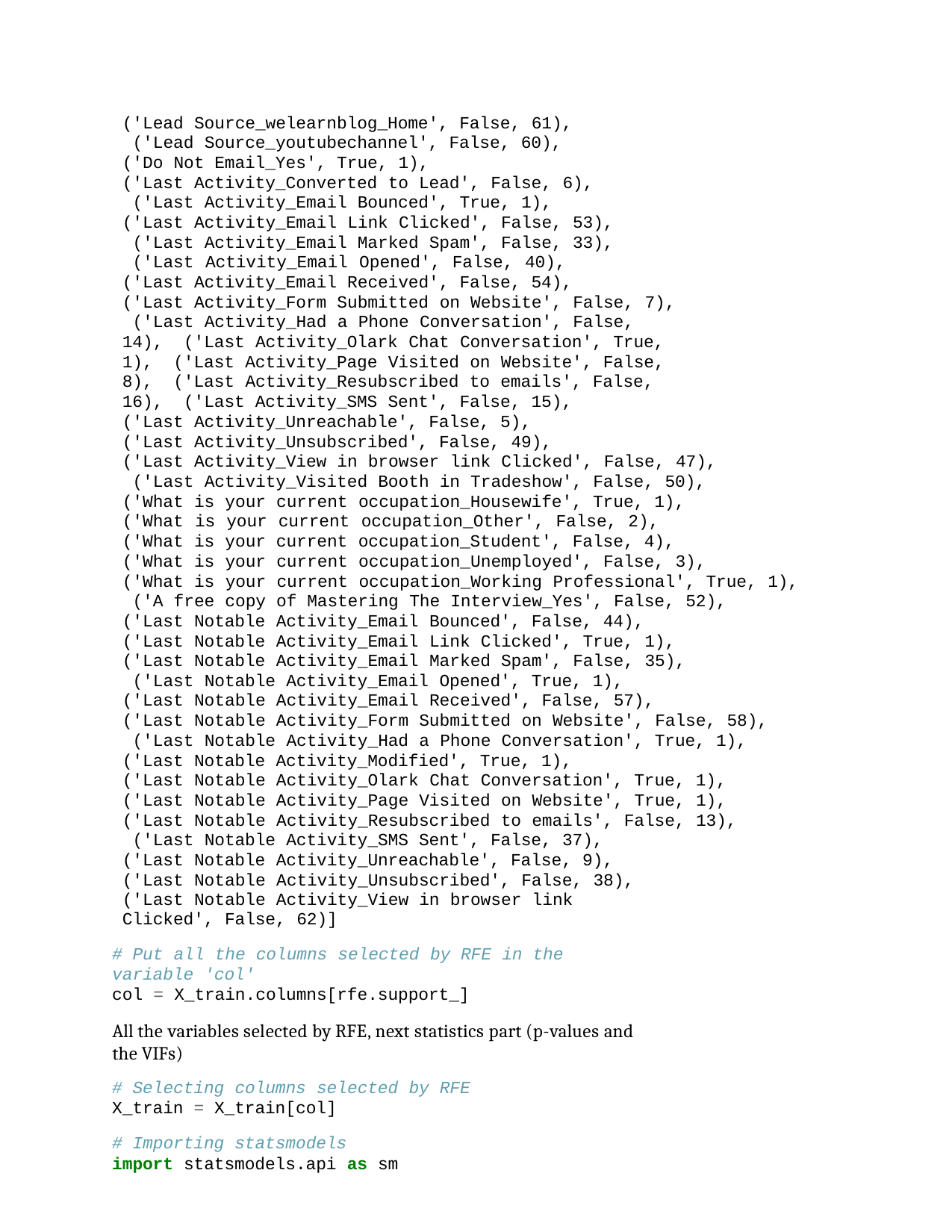

('Lead Source_welearnblog_Home', False, 61),  ('Lead Source_youtubechannel', False, 60),  ('Do Not Email_Yes', True, 1),
('Last Activity_Converted to Lead', False, 6),  ('Last Activity_Email Bounced', True, 1),
('Last Activity_Email Link Clicked', False, 53),  ('Last Activity_Email Marked Spam', False, 33),  ('Last Activity_Email Opened', False, 40),  ('Last Activity_Email Received', False, 54),
('Last Activity_Form Submitted on Website', False, 7),  ('Last Activity_Had a Phone Conversation', False, 14),  ('Last Activity_Olark Chat Conversation', True, 1),  ('Last Activity_Page Visited on Website', False, 8),  ('Last Activity_Resubscribed to emails', False, 16),  ('Last Activity_SMS Sent', False, 15),
('Last Activity_Unreachable', False, 5),  ('Last Activity_Unsubscribed', False, 49),
('Last Activity_View in browser link Clicked', False, 47),  ('Last Activity_Visited Booth in Tradeshow', False, 50),  ('What is your current occupation_Housewife', True, 1),  ('What is your current occupation_Other', False, 2),  ('What is your current occupation_Student', False, 4),  ('What is your current occupation_Unemployed', False, 3),
('What is your current occupation_Working Professional', True, 1),  ('A free copy of Mastering The Interview_Yes', False, 52),
('Last Notable Activity_Email Bounced', False, 44),  ('Last Notable Activity_Email Link Clicked', True, 1),  ('Last Notable Activity_Email Marked Spam', False, 35),  ('Last Notable Activity_Email Opened', True, 1),
('Last Notable Activity_Email Received', False, 57),
('Last Notable Activity_Form Submitted on Website', False, 58),  ('Last Notable Activity_Had a Phone Conversation', True, 1),  ('Last Notable Activity_Modified', True, 1),
('Last Notable Activity_Olark Chat Conversation', True, 1),  ('Last Notable Activity_Page Visited on Website', True, 1),  ('Last Notable Activity_Resubscribed to emails', False, 13),  ('Last Notable Activity_SMS Sent', False, 37),
('Last Notable Activity_Unreachable', False, 9),  ('Last Notable Activity_Unsubscribed', False, 38),
('Last Notable Activity_View in browser link Clicked', False, 62)]
# Put all the columns selected by RFE in the variable 'col'
col = X_train.columns[rfe.support_]
All the variables selected by RFE, next statistics part (p-values and the VIFs)
# Selecting columns selected by RFE
X_train = X_train[col]
# Importing statsmodels
import statsmodels.api as sm